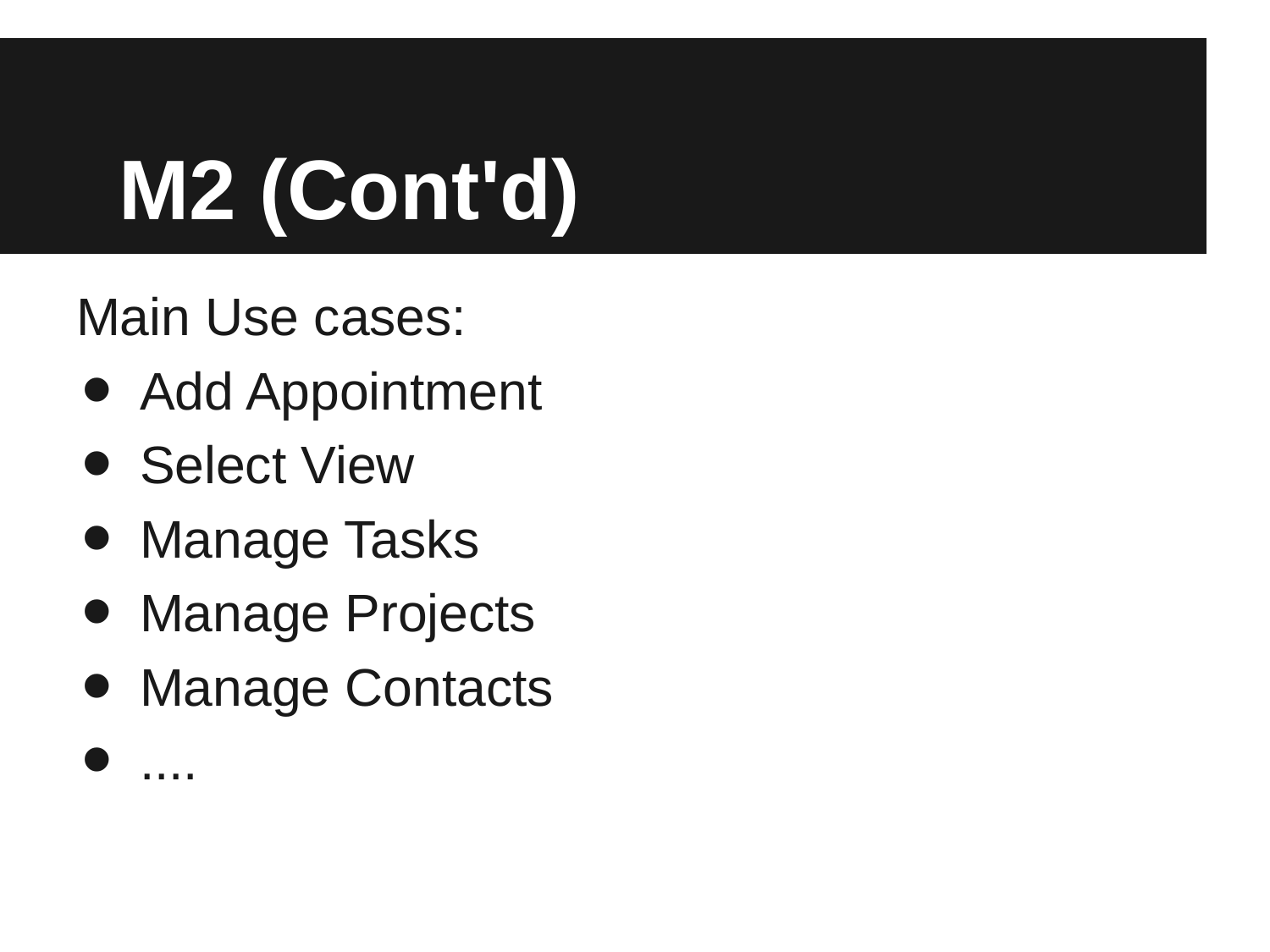

# M2 (Cont'd)
Main Use cases:
Add Appointment
Select View
Manage Tasks
Manage Projects
Manage Contacts
....